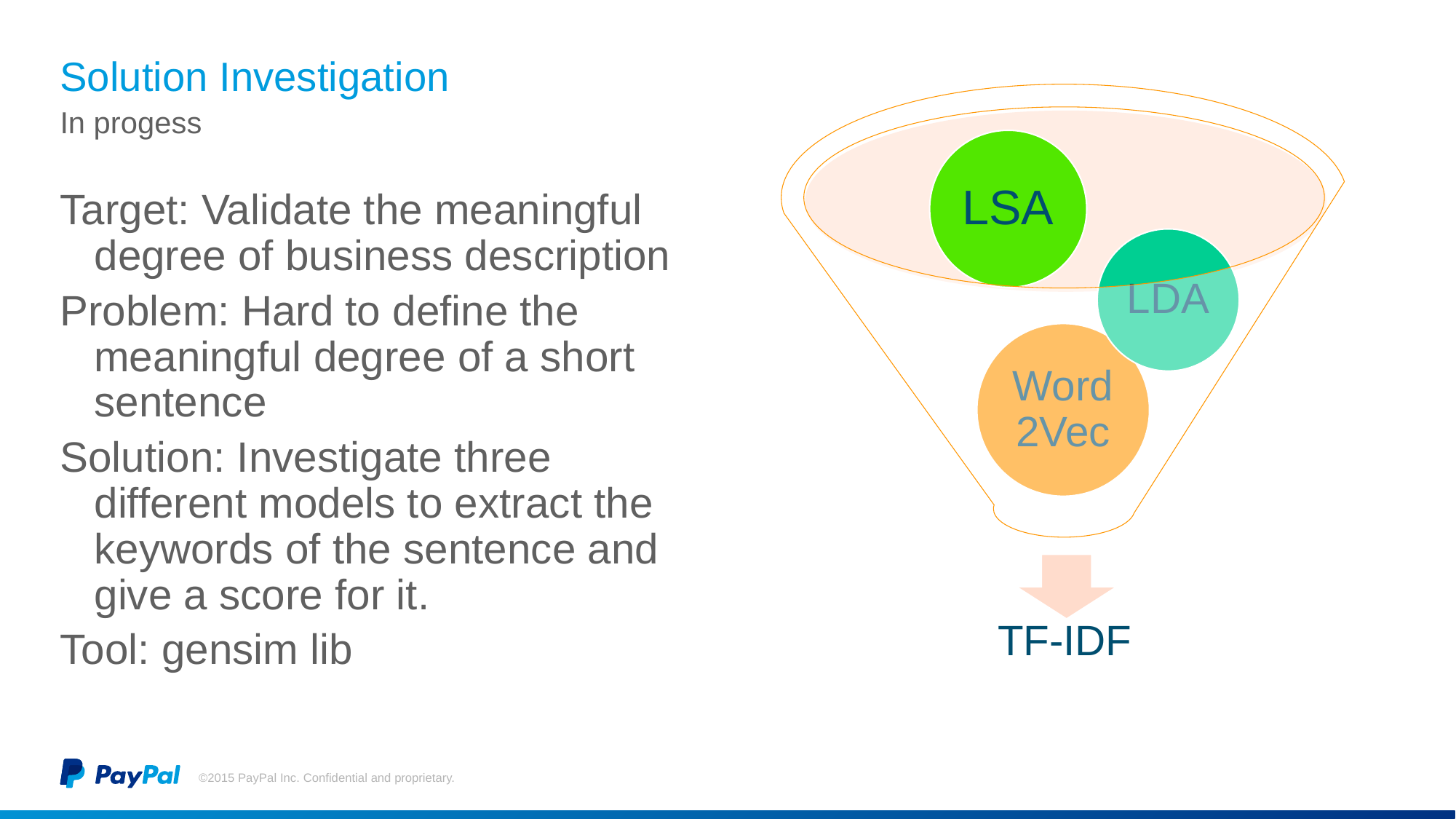

# Solution Investigation
TF-IDF
Word2Vec
LSA
LDA
In progess
Target: Validate the meaningful degree of business description
Problem: Hard to define the meaningful degree of a short sentence
Solution: Investigate three different models to extract the keywords of the sentence and give a score for it.
Tool: gensim lib
©2015 PayPal Inc. Confidential and proprietary.
9